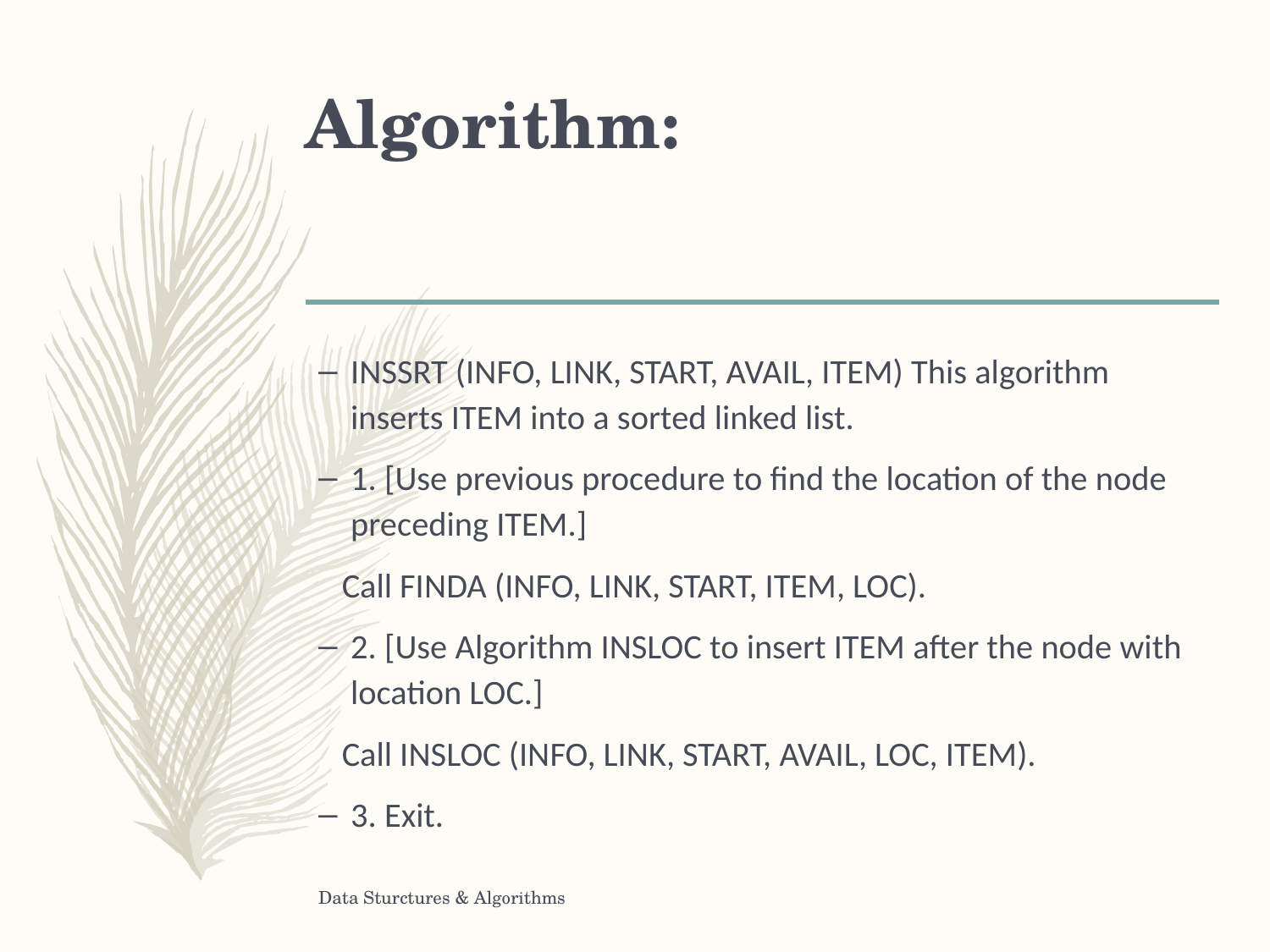

# Algorithm:
22
INSSRT (INFO, LINK, START, AVAIL, ITEM) This algorithm inserts ITEM into a sorted linked list.
1. [Use previous procedure to find the location of the node preceding ITEM.]
   Call FINDA (INFO, LINK, START, ITEM, LOC).
2. [Use Algorithm INSLOC to insert ITEM after the node with location LOC.]
   Call INSLOC (INFO, LINK, START, AVAIL, LOC, ITEM).
3. Exit.
Data Sturctures & Algorithms